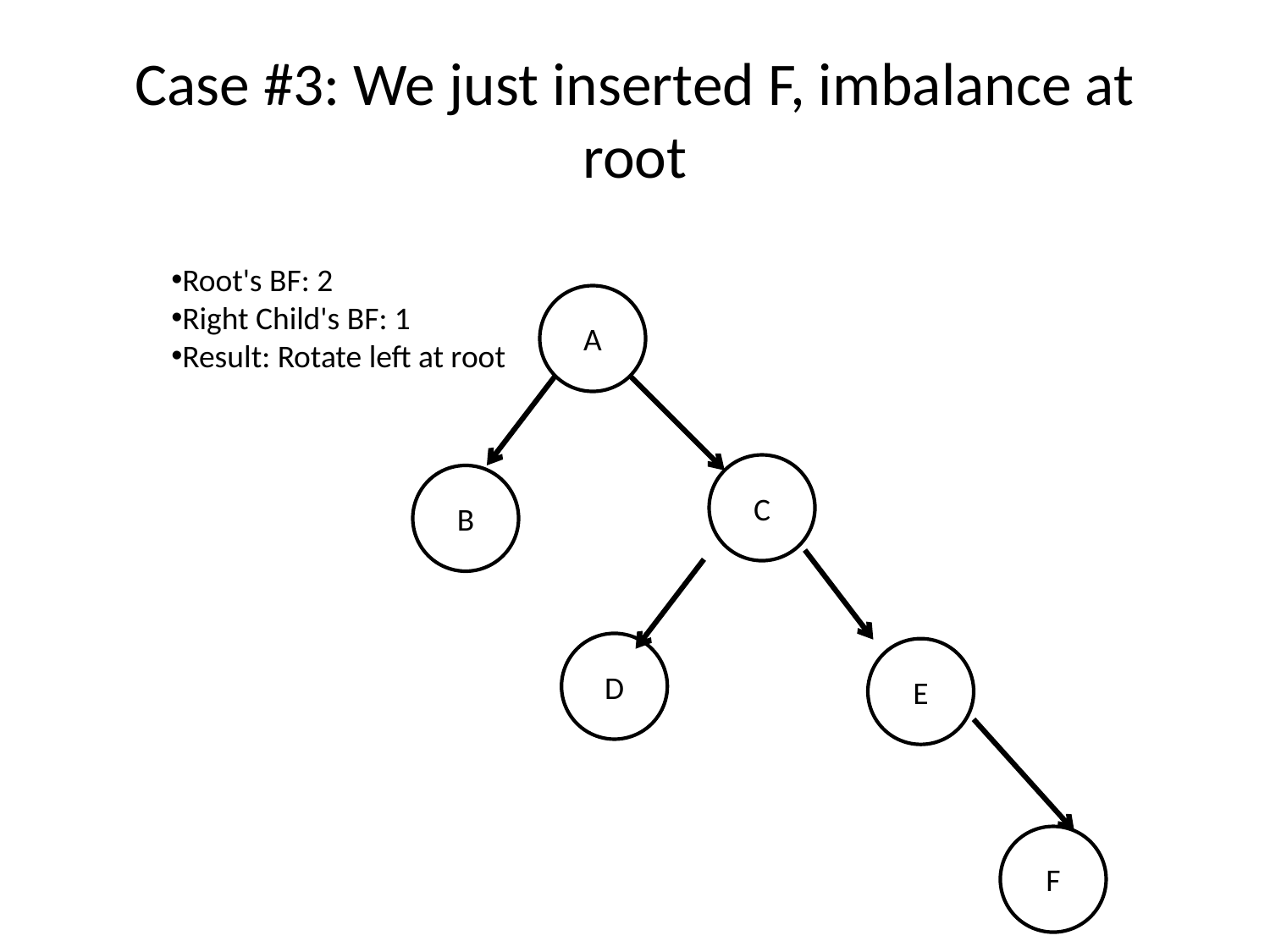

# Case #3: We just inserted F, imbalance at root
Root's BF: 2
Right Child's BF: 1
Result: Rotate left at root

A
C
B
D
E
F